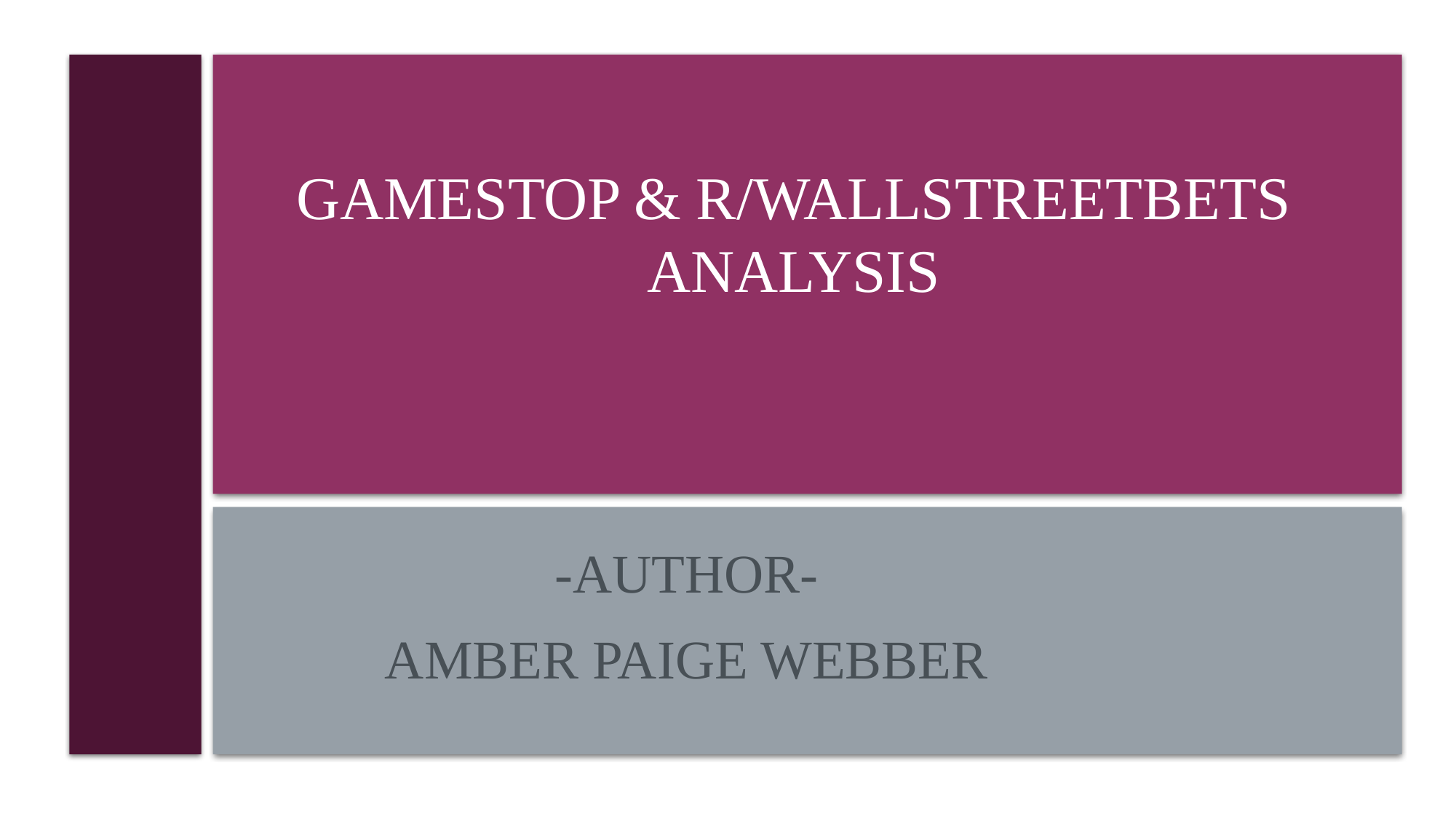

# GameStop & r/wallstreetbets Analysis

-author-
Amber Paige Webber